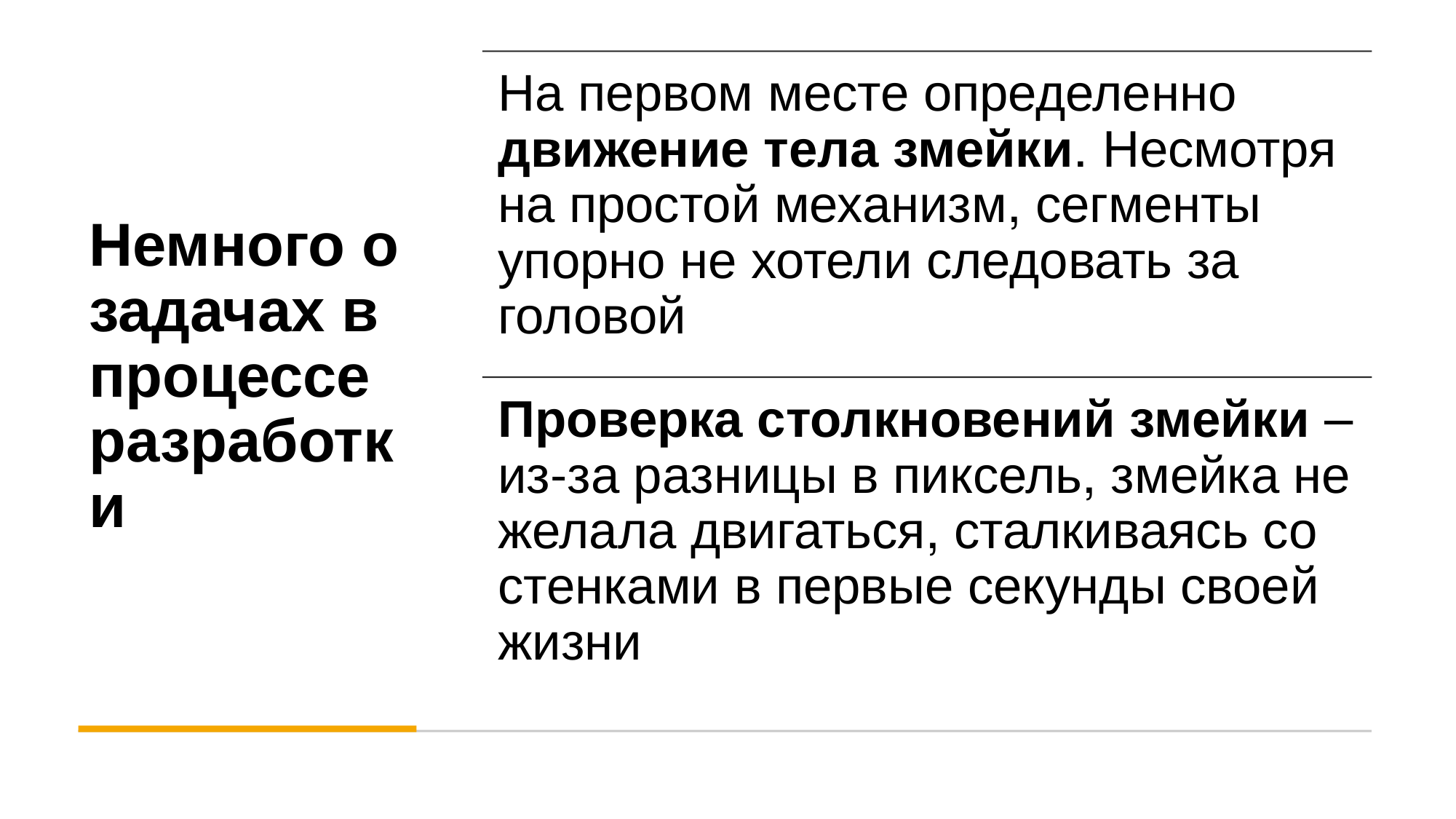

# Немного о задачах в процессе разработки
На первом месте определенно движение тела змейки. Несмотря на простой механизм, сегменты упорно не хотели следовать за головой
Проверка столкновений змейки – из-за разницы в пиксель, змейка не желала двигаться, сталкиваясь со стенками в первые секунды своей жизни